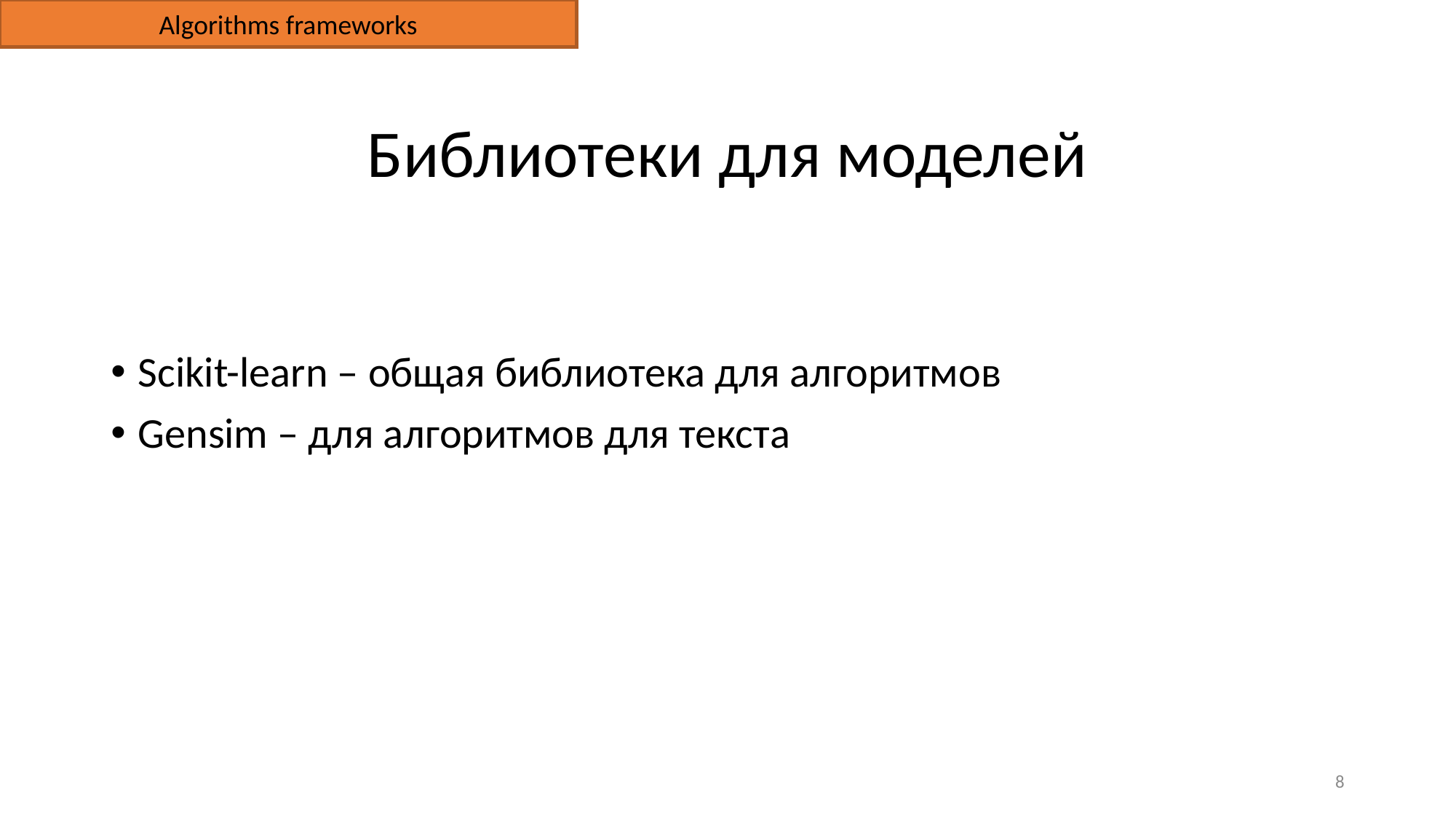

Algorithms frameworks
Библиотеки для моделей

Scikit-learn – общая библиотека для алгоритмов
Gensim – для алгоритмов для текста

8